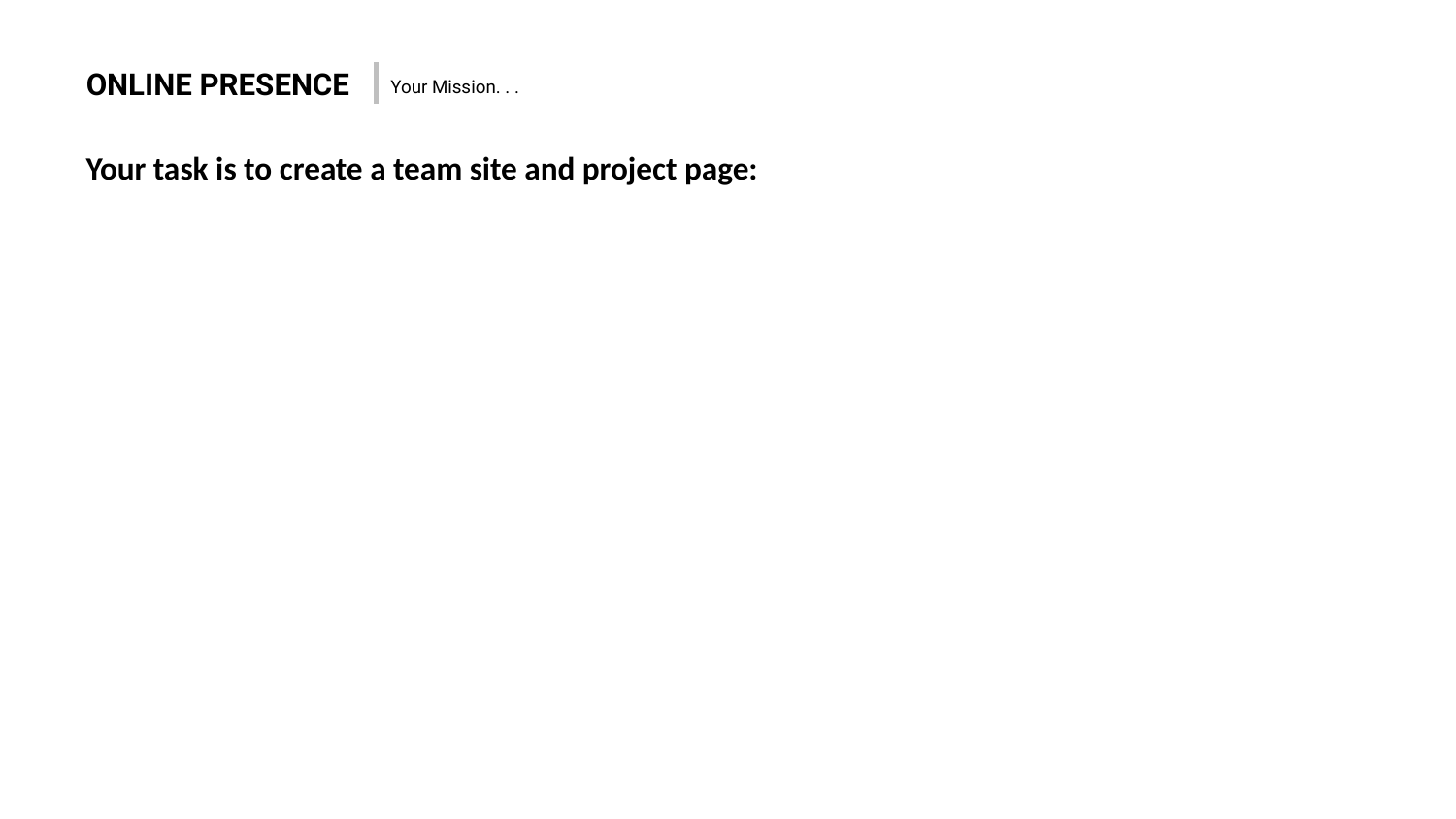

ONLINE PRESENCE

Your Mission. . .
Your task is to create a team site and project page: